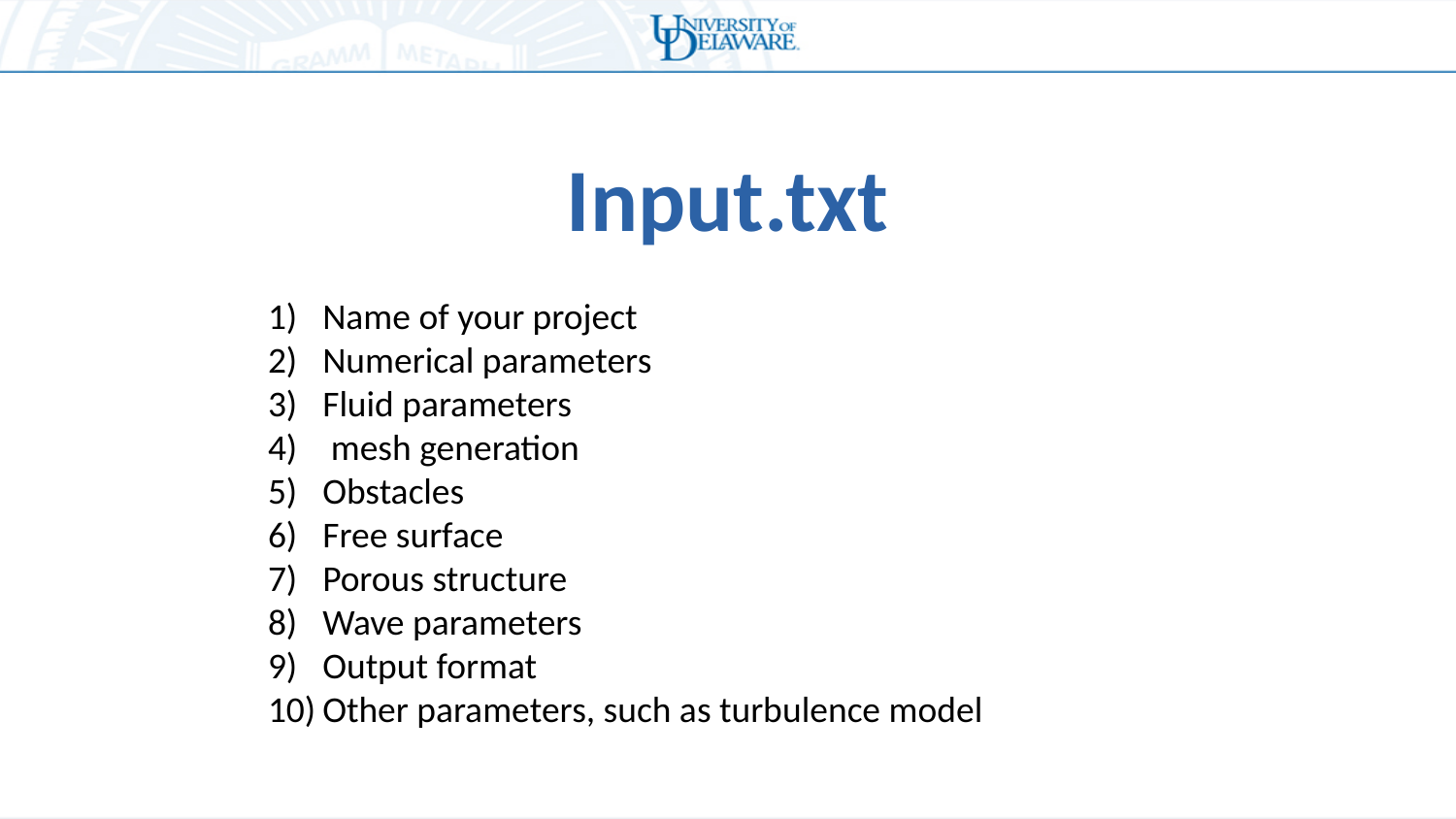

# Input.txt
Name of your project
Numerical parameters
Fluid parameters
 mesh generation
Obstacles
Free surface
Porous structure
Wave parameters
Output format
Other parameters, such as turbulence model